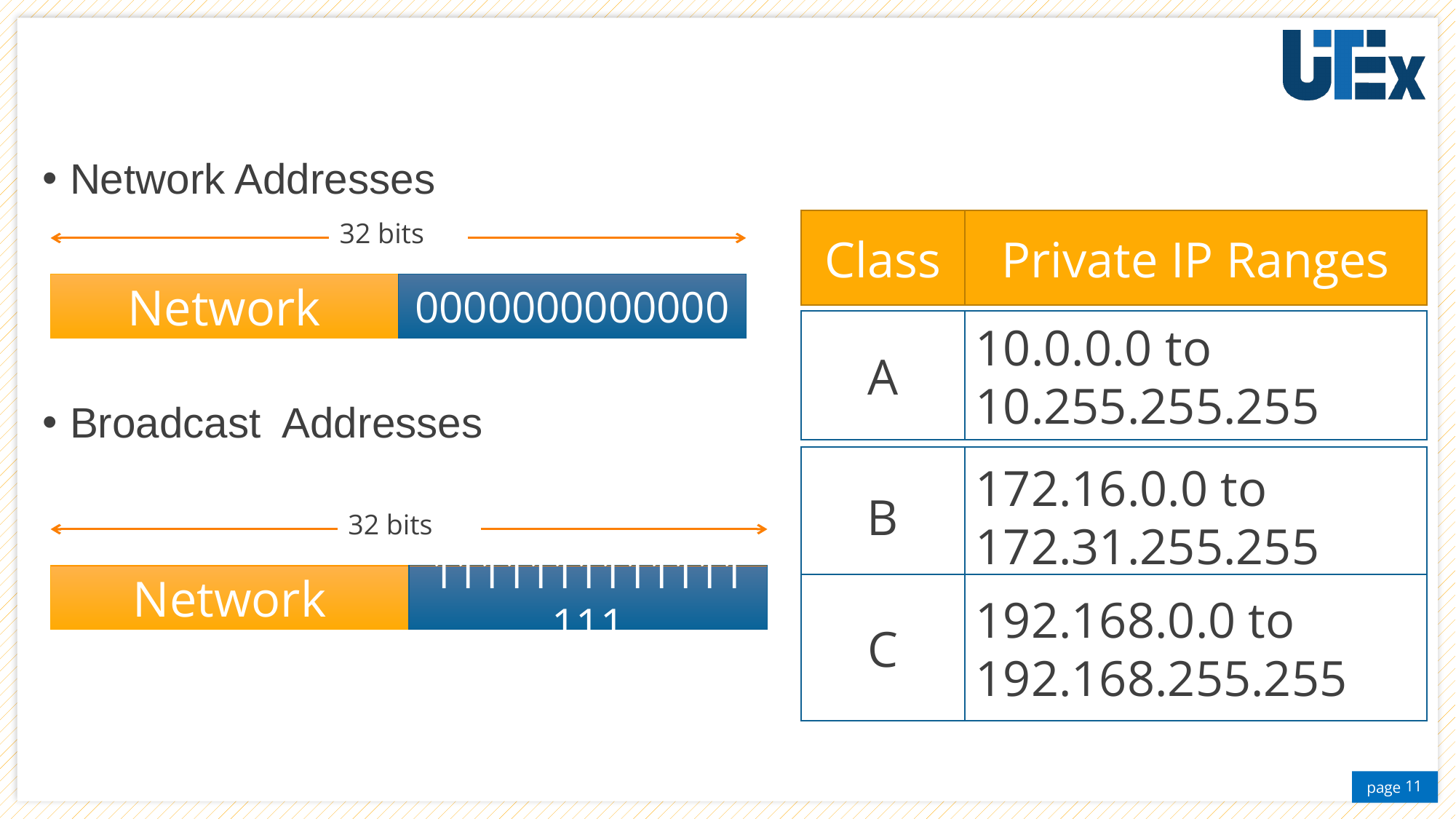

Network Addresses

Broadcast  Addresses
32 bits
Network
0000000000000
Class
Private IP Ranges
A
10.0.0.0 to 10.255.255.255
B
172.16.0.0 to 172.31.255.255
32 bits
Network
1111111111111111
C
192.168.0.0 to 192.168.255.255
11